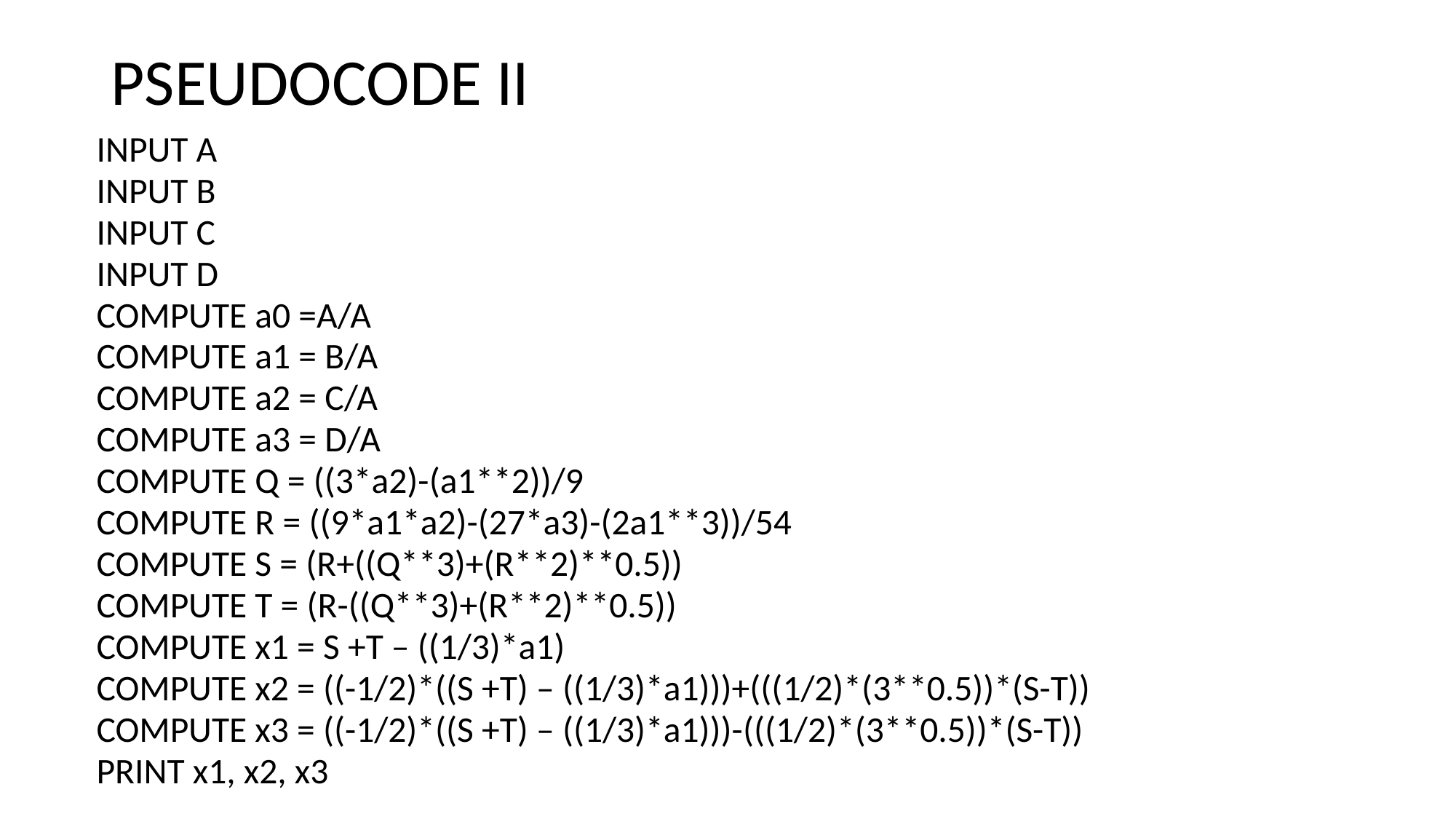

# PSEUDOCODE II
INPUT A
INPUT B
INPUT C
INPUT D
COMPUTE a0 =A/A
COMPUTE a1 = B/A
COMPUTE a2 = C/A
COMPUTE a3 = D/A
COMPUTE Q = ((3*a2)-(a1**2))/9
COMPUTE R = ((9*a1*a2)-(27*a3)-(2a1**3))/54
COMPUTE S = (R+((Q**3)+(R**2)**0.5))
COMPUTE T = (R-((Q**3)+(R**2)**0.5))
COMPUTE x1 = S +T – ((1/3)*a1)
COMPUTE x2 = ((-1/2)*((S +T) – ((1/3)*a1)))+(((1/2)*(3**0.5))*(S-T))
COMPUTE x3 = ((-1/2)*((S +T) – ((1/3)*a1)))-(((1/2)*(3**0.5))*(S-T))
PRINT x1, x2, x3